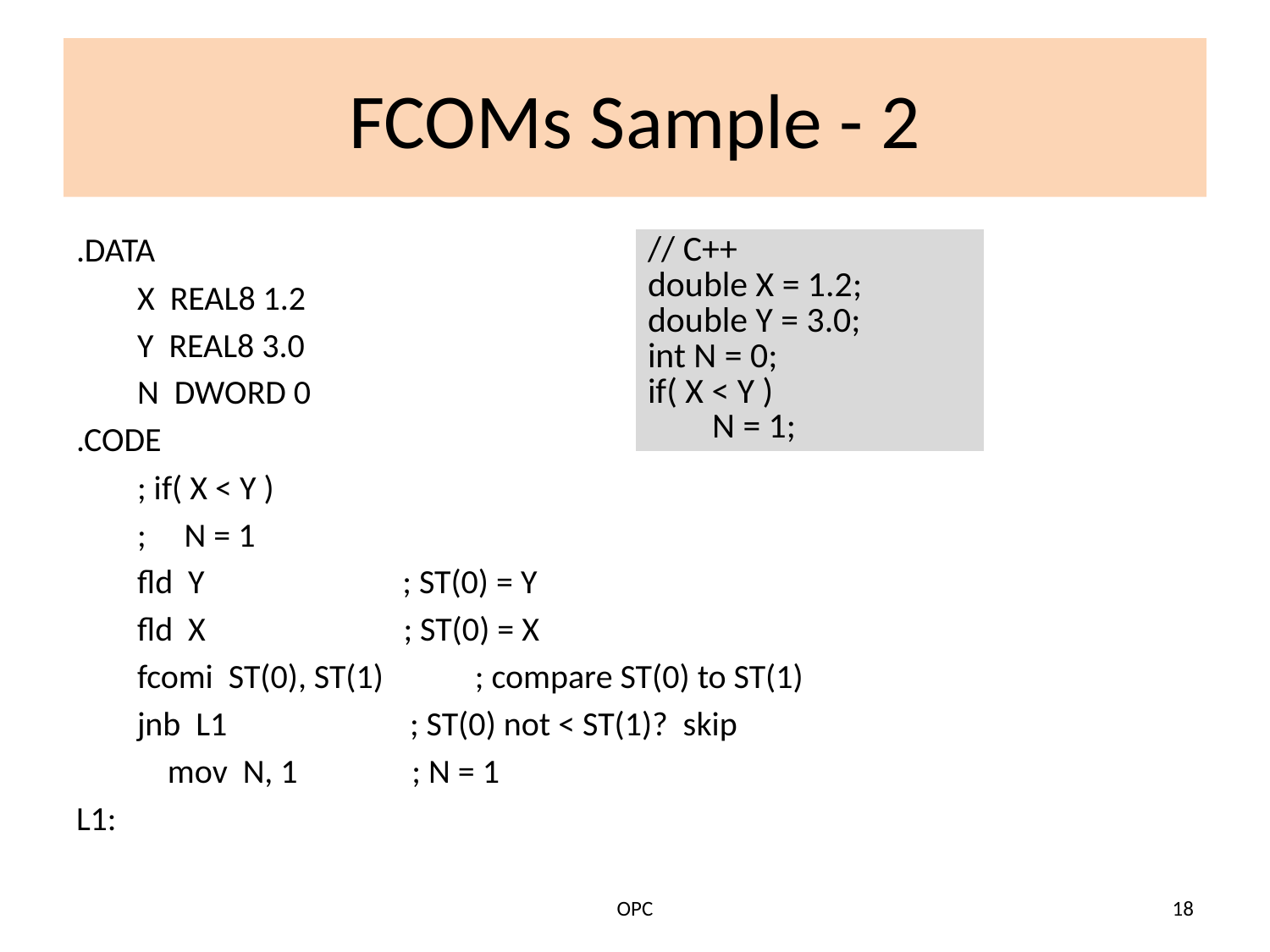

# FCOMs Sample - 2
.DATA
        X  REAL8 1.2
        Y  REAL8 3.0
        N  DWORD 0
.CODE
        ; if( X < Y )
        ;     N = 1
        fld  Y                          ; ST(0) = Y
        fld  X                          ; ST(0) = X
        fcomi  ST(0), ST(1)            ; compare ST(0) to ST(1)
        jnb  L1                        ; ST(0) not < ST(1)?  skip
            mov  N, 1               ; N = 1
L1:
| // C++ double X = 1.2; double Y = 3.0; int N = 0; if( X < Y ) N = 1; |
| --- |
OPC
18